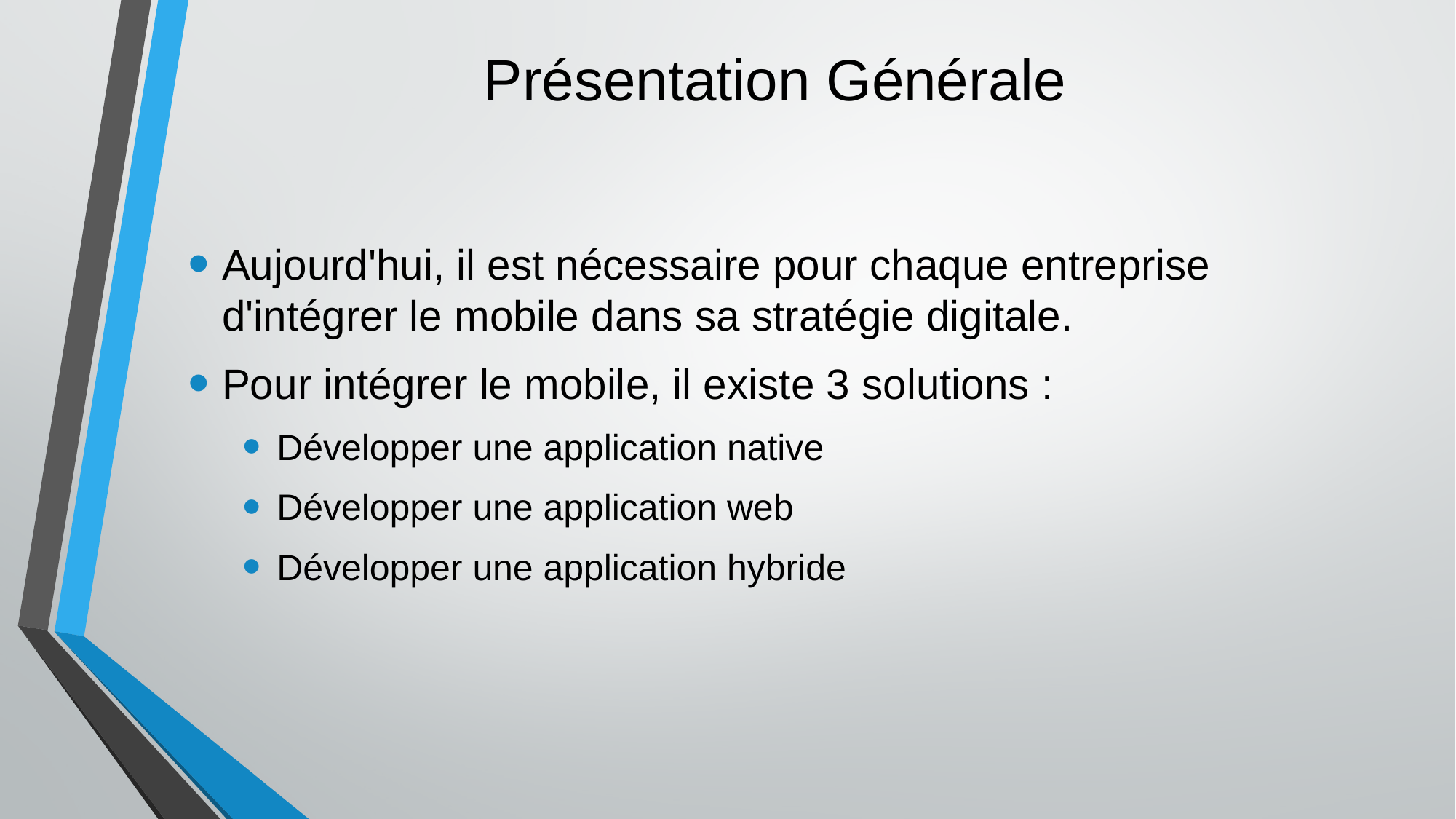

# Présentation Générale
Aujourd'hui, il est nécessaire pour chaque entreprise d'intégrer le mobile dans sa stratégie digitale.
Pour intégrer le mobile, il existe 3 solutions :
Développer une application native
Développer une application web
Développer une application hybride